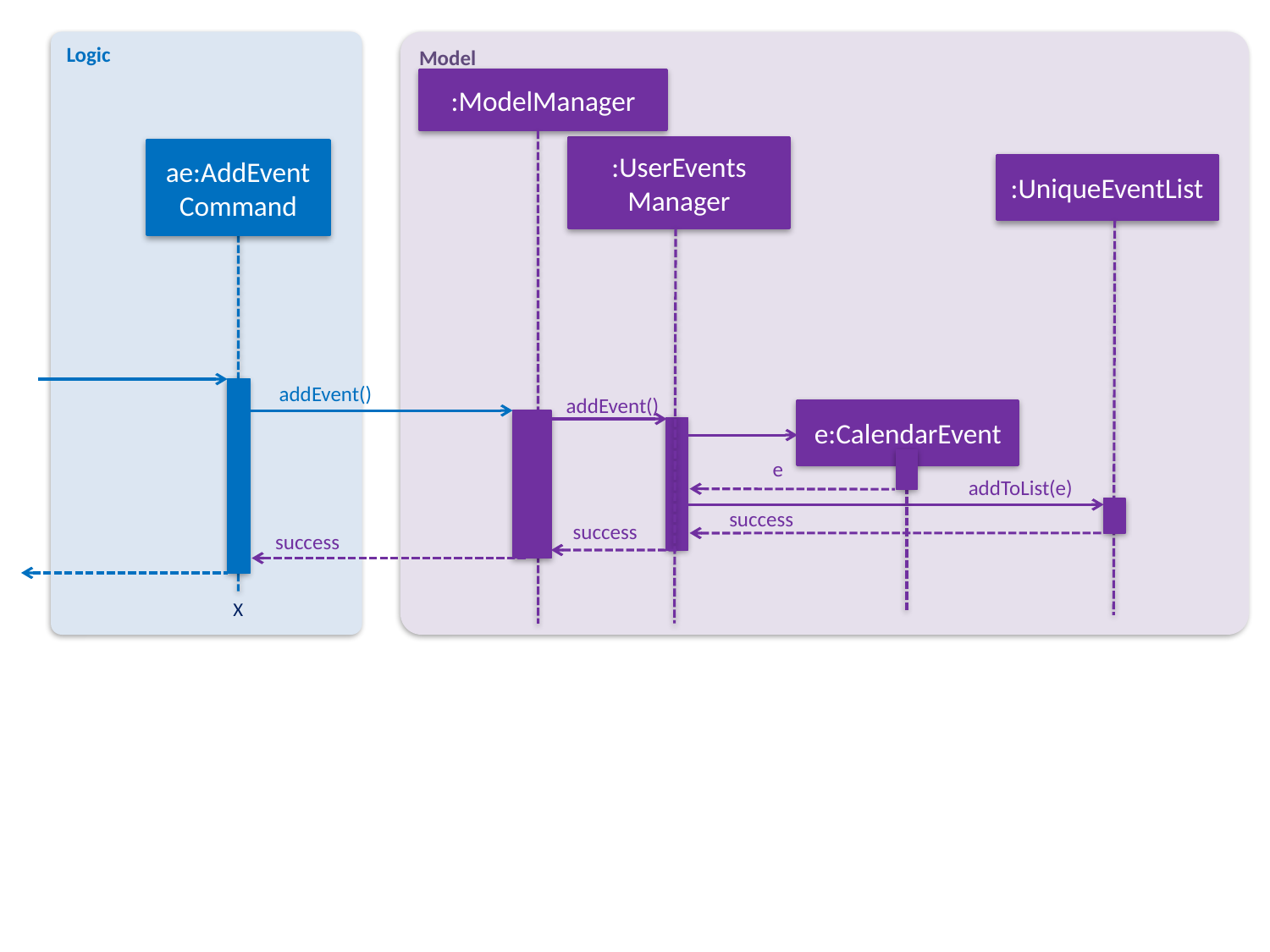

Logic
Model
:ModelManager
:UserEvents
Manager
ae:AddEvent
Command
:UniqueEventList

addEvent()
addEvent()
e:CalendarEvent

e
addToList(e)

success
success
success
X